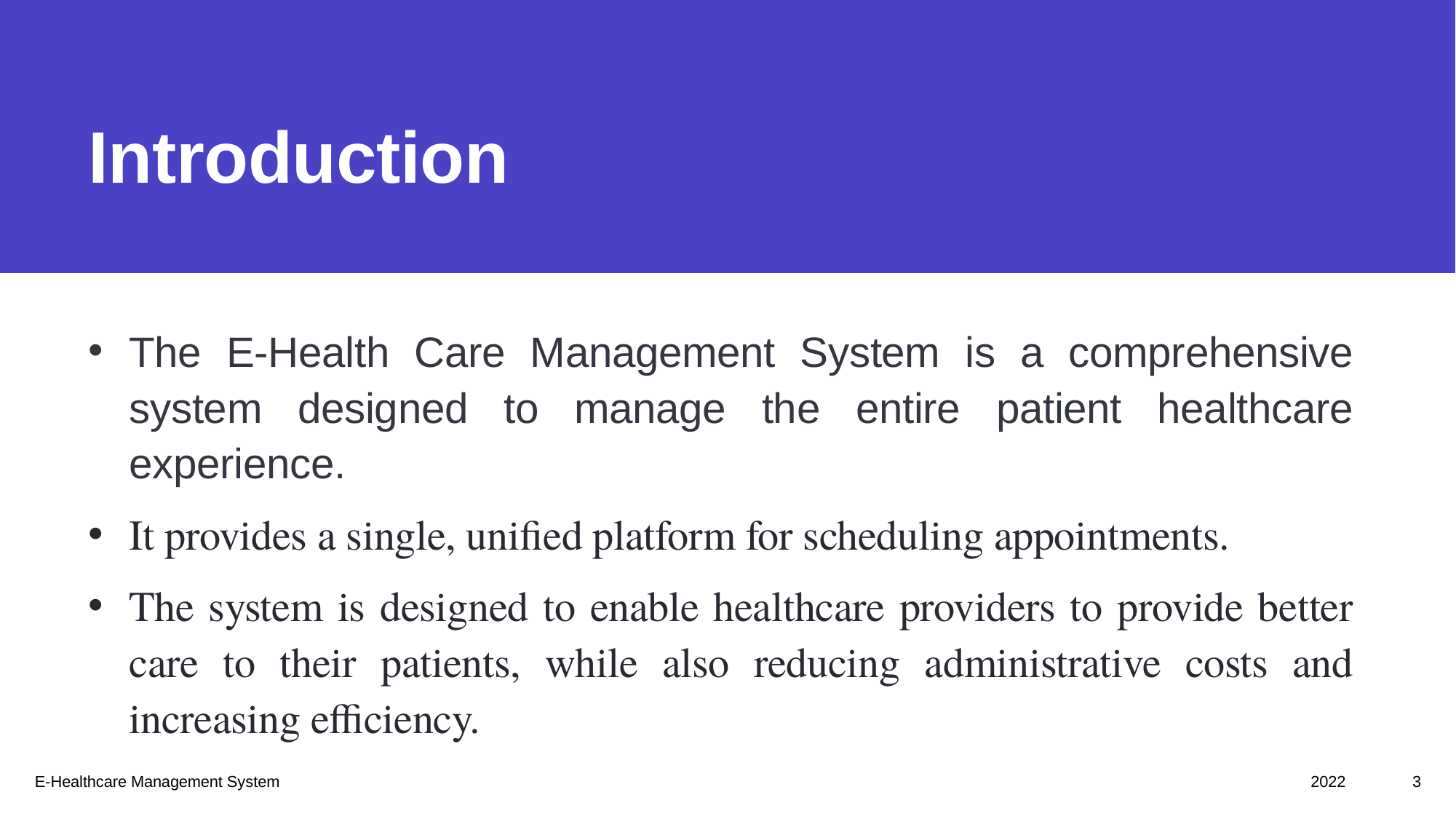

# Introduction
The E-Health Care Management System is a comprehensive system designed to manage the entire patient healthcare experience.
It provides a single, unified platform for scheduling appointments.
The system is designed to enable healthcare providers to provide better care to their patients, while also reducing administrative costs and increasing efficiency.
2022
E-Healthcare Management System
3